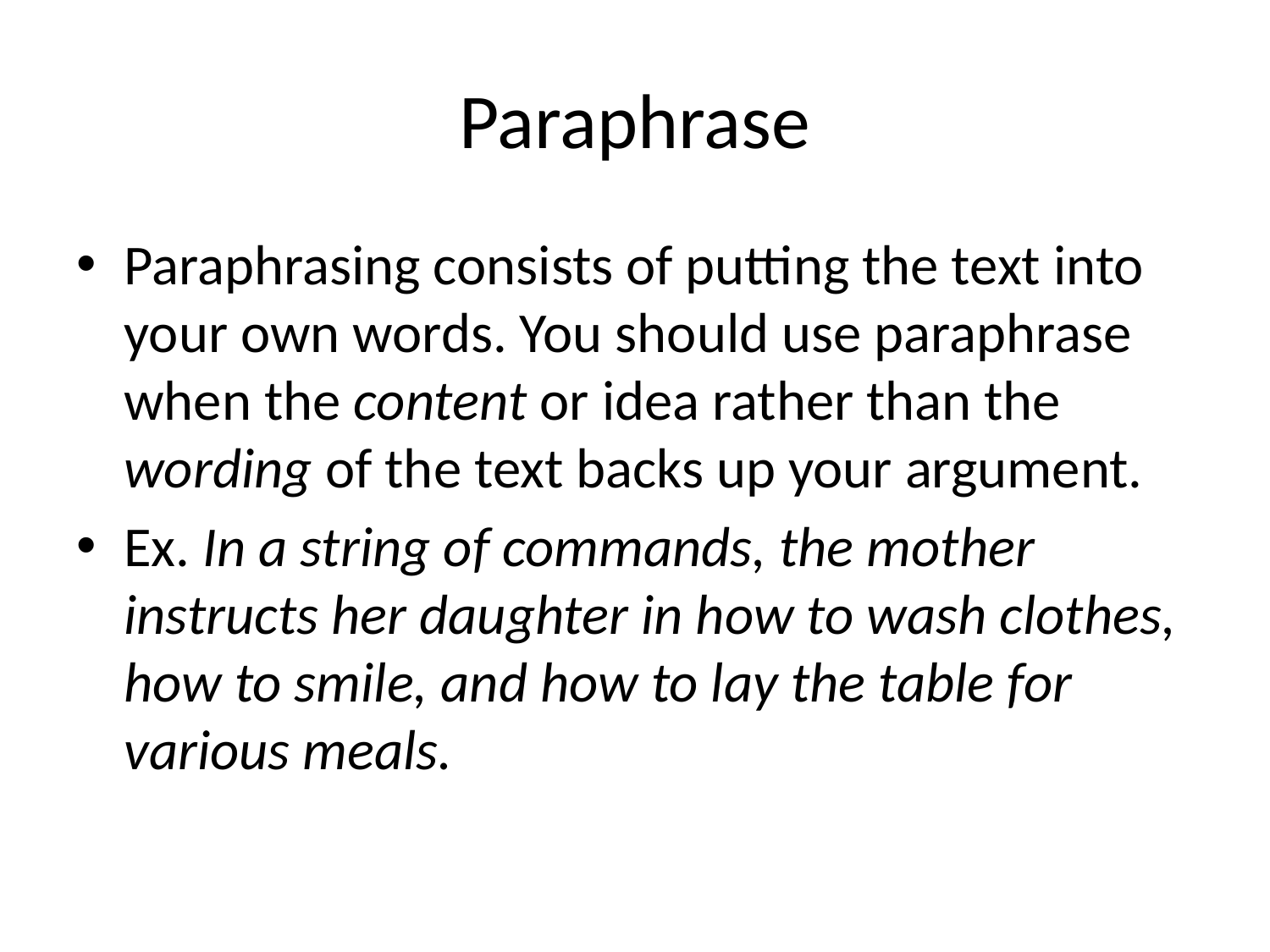

# Paraphrase
Paraphrasing consists of putting the text into your own words. You should use paraphrase when the content or idea rather than the wording of the text backs up your argument.
Ex. In a string of commands, the mother  instructs her daughter in how to wash clothes, how to smile, and how to lay the table for various meals.